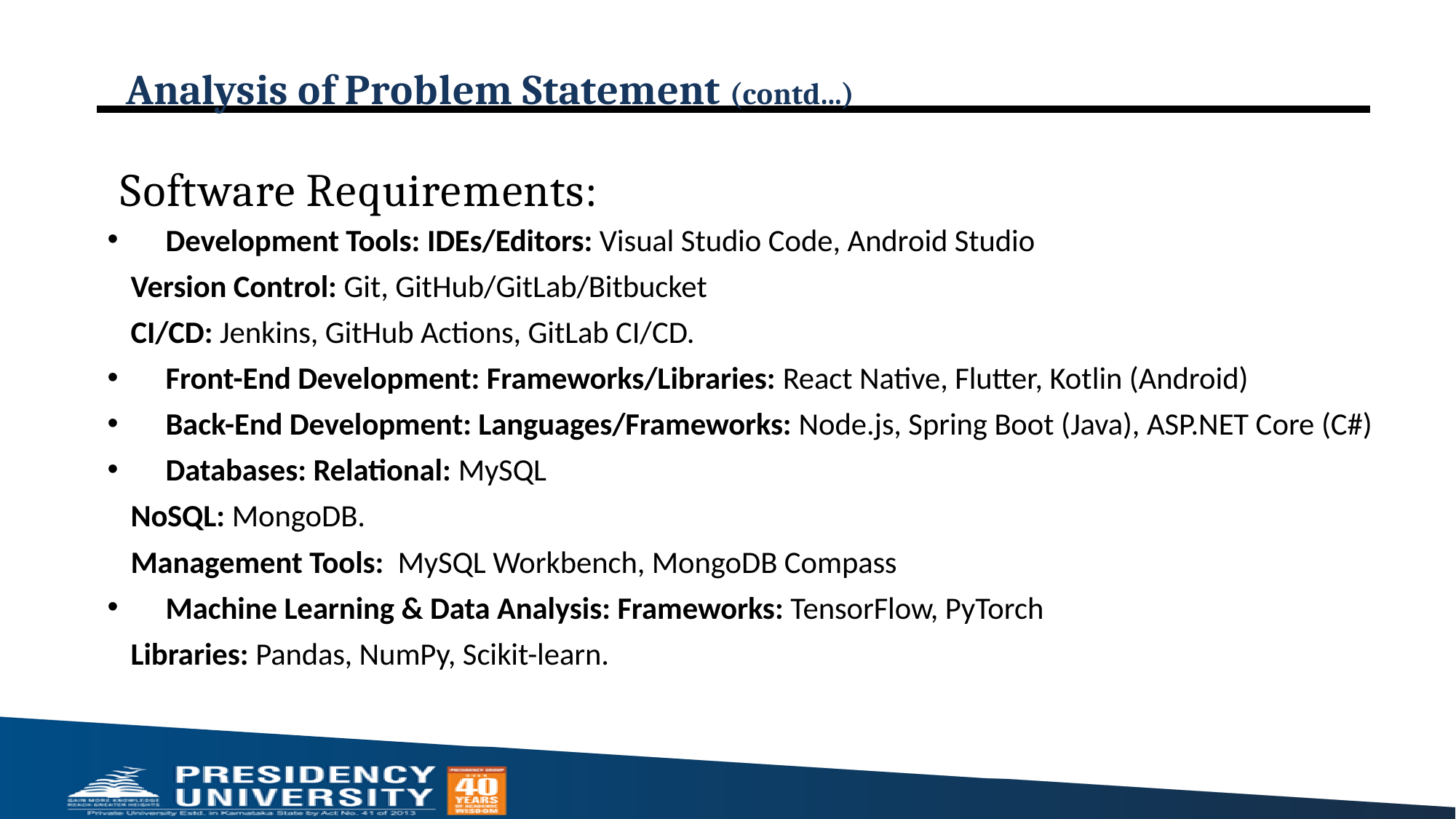

# Analysis of Problem Statement (contd...)
Software Requirements:
Development Tools: IDEs/Editors: Visual Studio Code, Android Studio
	Version Control: Git, GitHub/GitLab/Bitbucket
	CI/CD: Jenkins, GitHub Actions, GitLab CI/CD.
Front-End Development: Frameworks/Libraries: React Native, Flutter, Kotlin (Android)
Back-End Development: Languages/Frameworks: Node.js, Spring Boot (Java), ASP.NET Core (C#)
Databases: Relational: MySQL
	NoSQL: MongoDB.
	Management Tools:  MySQL Workbench, MongoDB Compass
Machine Learning & Data Analysis: Frameworks: TensorFlow, PyTorch
	Libraries: Pandas, NumPy, Scikit-learn.